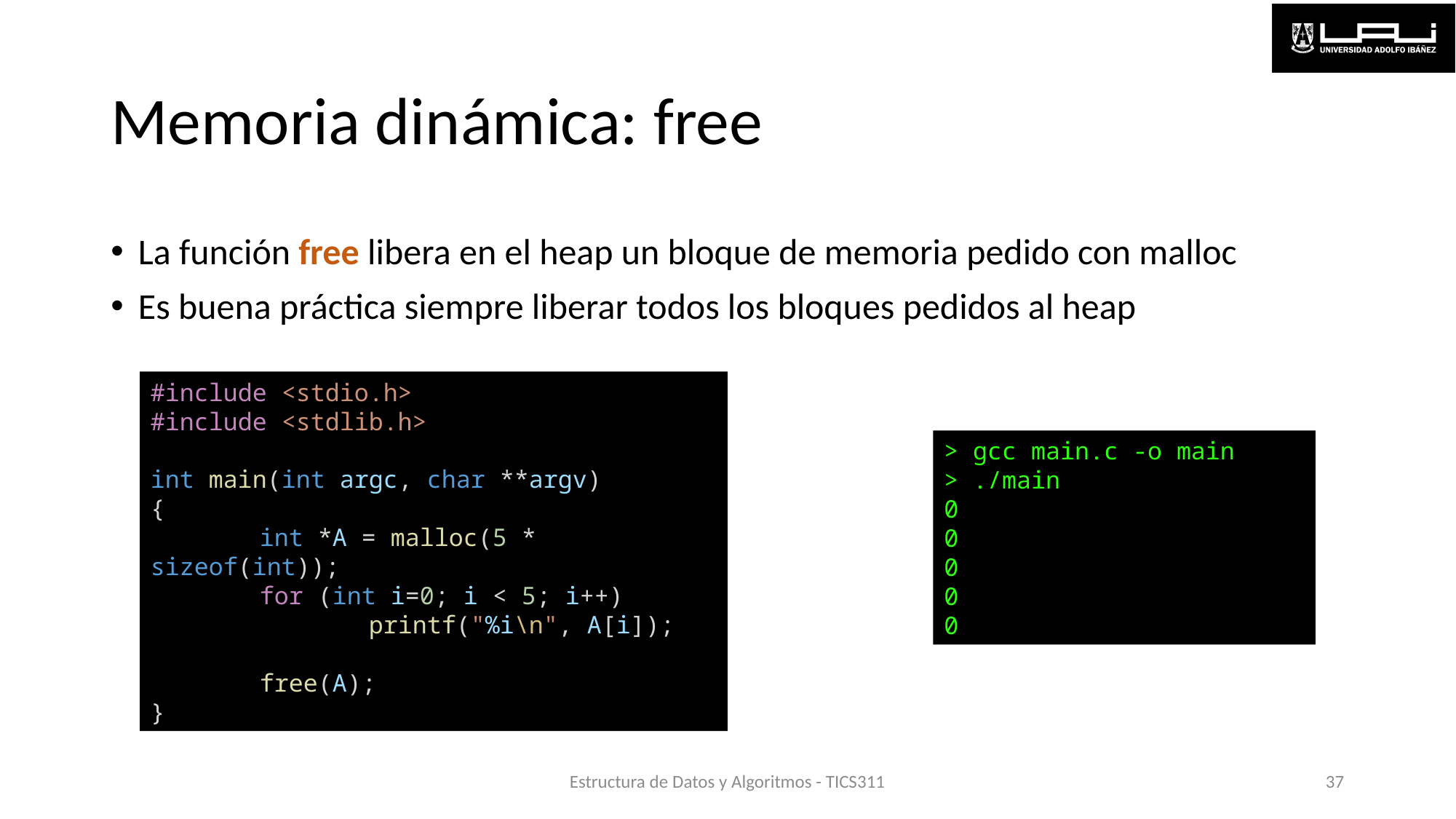

# Memoria dinámica: free
La función free libera en el heap un bloque de memoria pedido con malloc
Es buena práctica siempre liberar todos los bloques pedidos al heap
#include <stdio.h>
#include <stdlib.h>

int main(int argc, char **argv)
{
	int *A = malloc(5 * sizeof(int));
	for (int i=0; i < 5; i++)
		printf("%i\n", A[i]);

	free(A);
}
> gcc main.c -o main
> ./main
0
0
0
0
0
Estructura de Datos y Algoritmos - TICS311
37